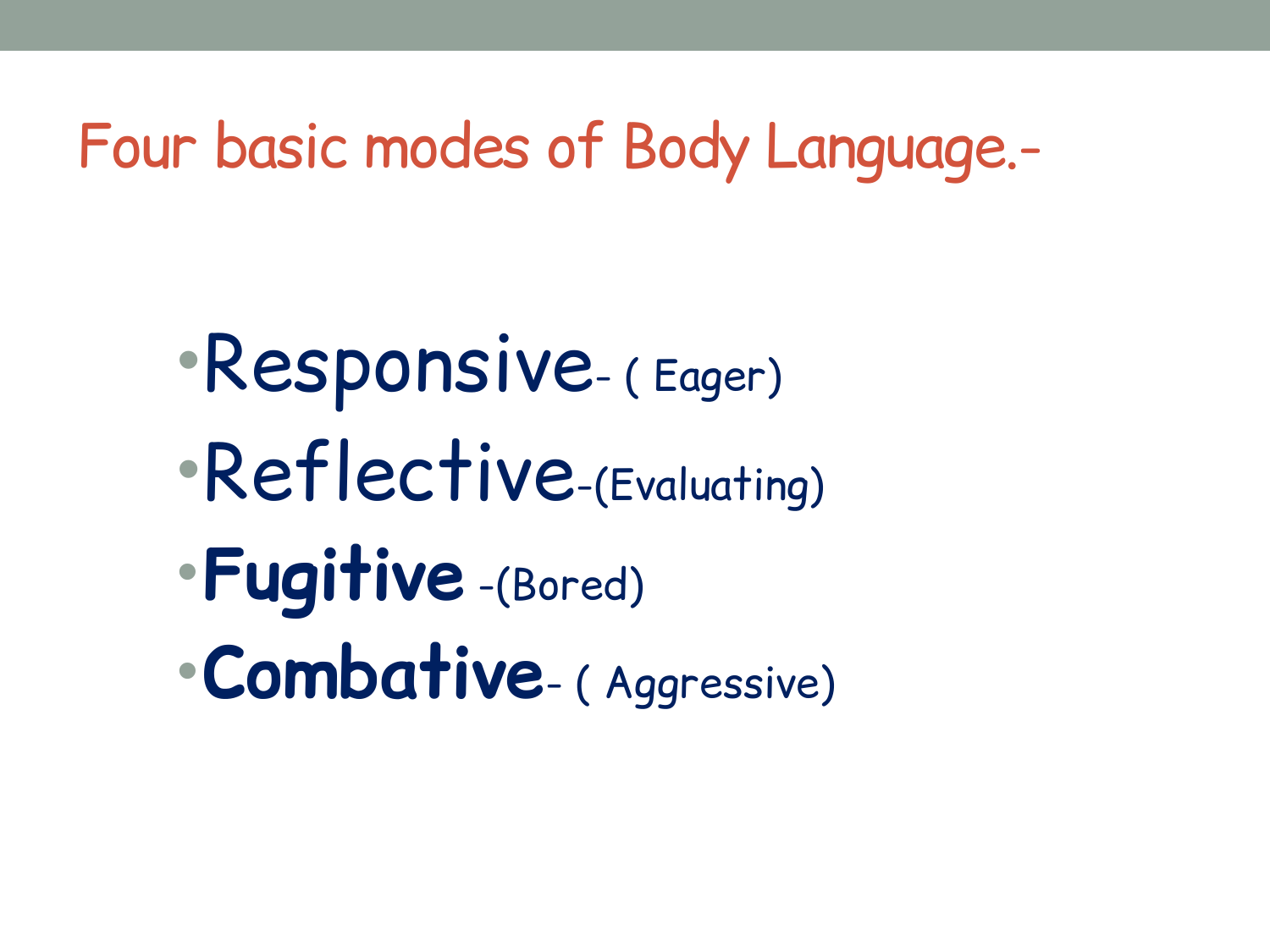

# Four basic modes of Body Language.-
Responsive- ( Eager)
Reflective-(Evaluating)
Fugitive -(Bored)
Combative- ( Aggressive)